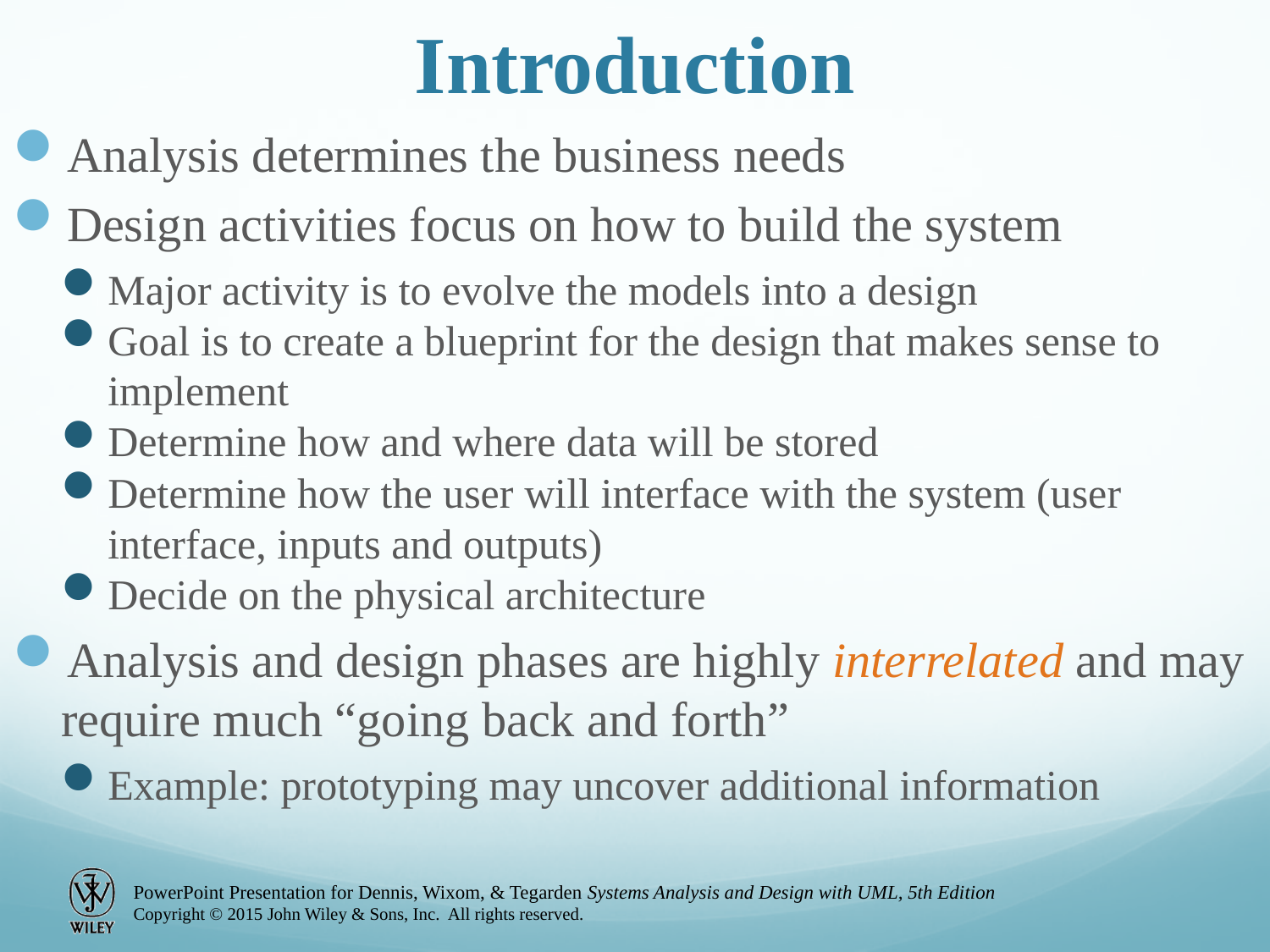

# Introduction
Analysis determines the business needs
Design activities focus on how to build the system
Major activity is to evolve the models into a design
Goal is to create a blueprint for the design that makes sense to implement
Determine how and where data will be stored
Determine how the user will interface with the system (user interface, inputs and outputs)
Decide on the physical architecture
Analysis and design phases are highly interrelated and may require much “going back and forth”
Example: prototyping may uncover additional information